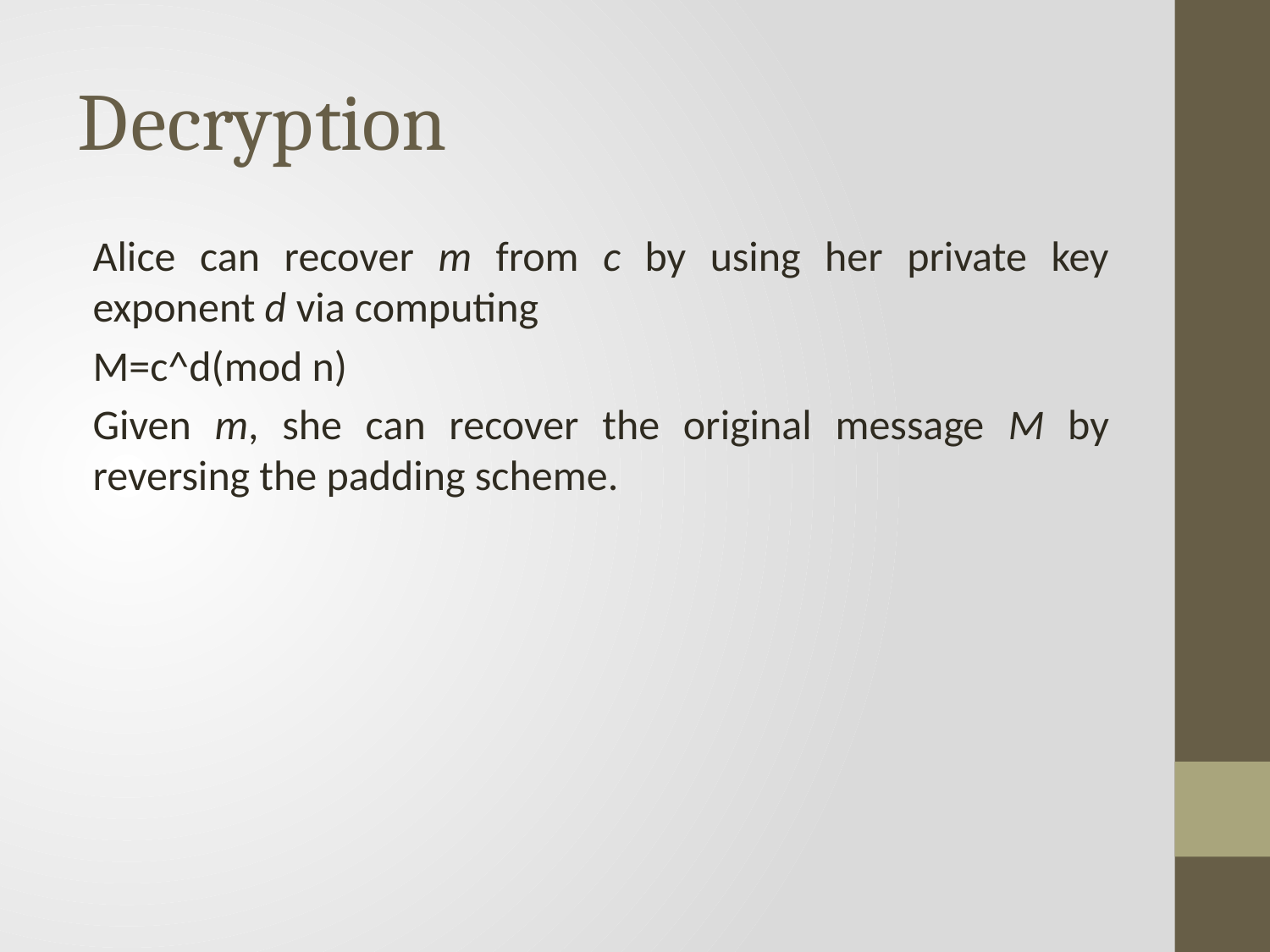

# Decryption
Alice can recover m from c by using her private key exponent d via computing
M=c^d(mod n)
Given m, she can recover the original message M by reversing the padding scheme.